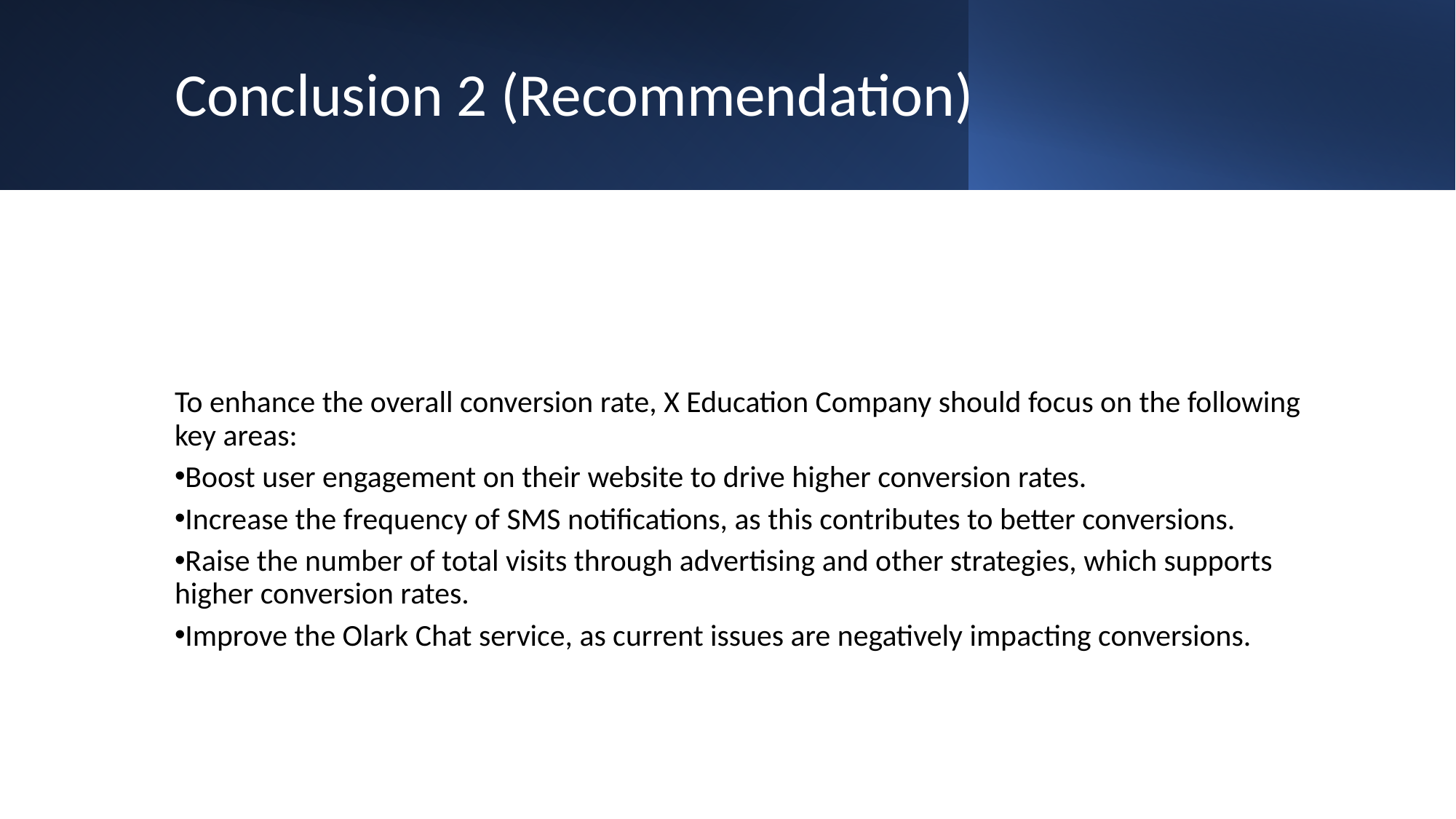

Conclusion 2 (Recommendation)

To enhance the overall conversion rate, X Education Company should focus on the following key areas:
Boost user engagement on their website to drive higher conversion rates.
Increase the frequency of SMS notifications, as this contributes to better conversions.
Raise the number of total visits through advertising and other strategies, which supports higher conversion rates.
Improve the Olark Chat service, as current issues are negatively impacting conversions.